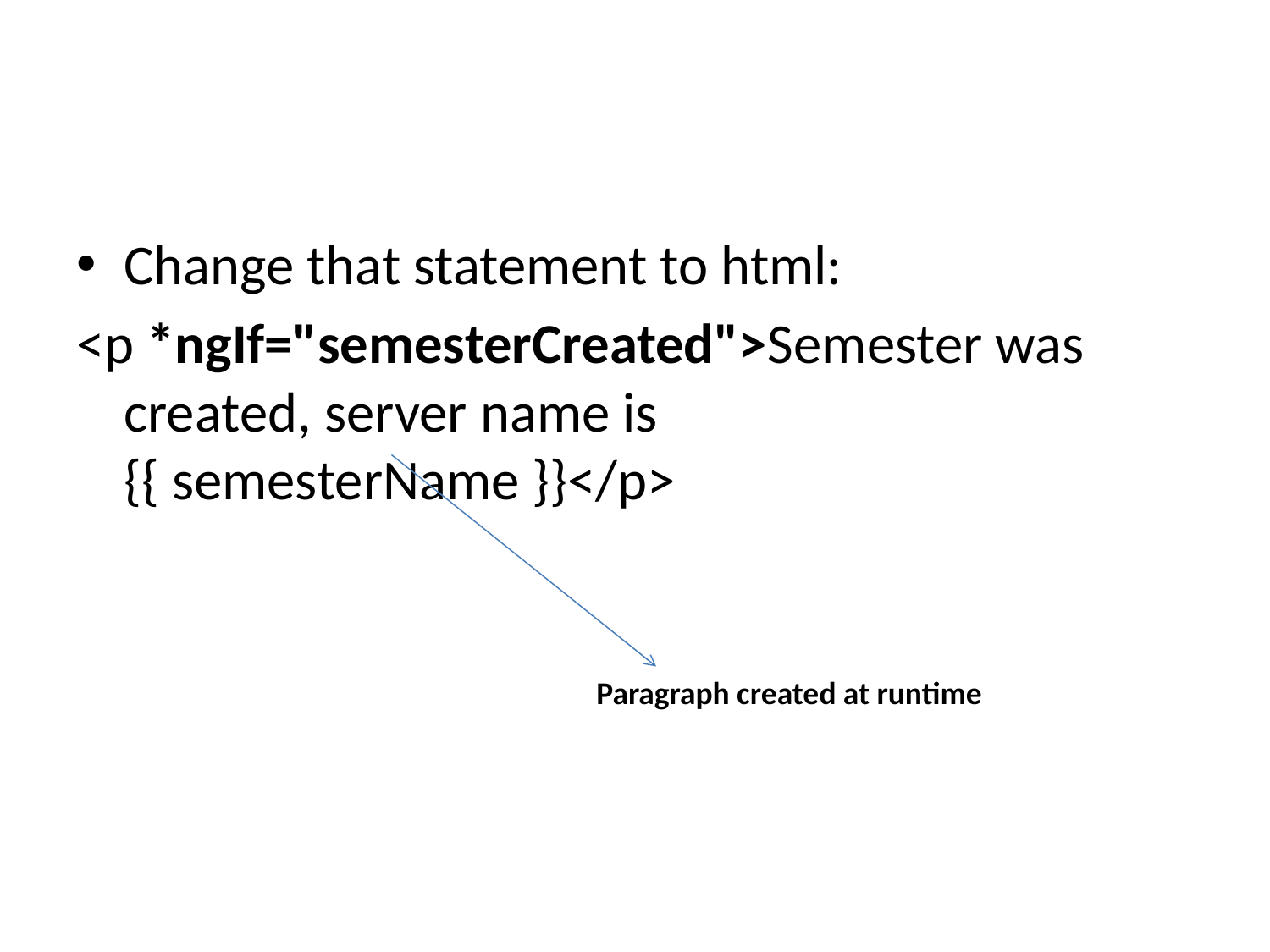

#
Change that statement to html:
<p *ngIf="semesterCreated">Semester was created, server name is {{ semesterName }}</p>

Paragraph created at runtime